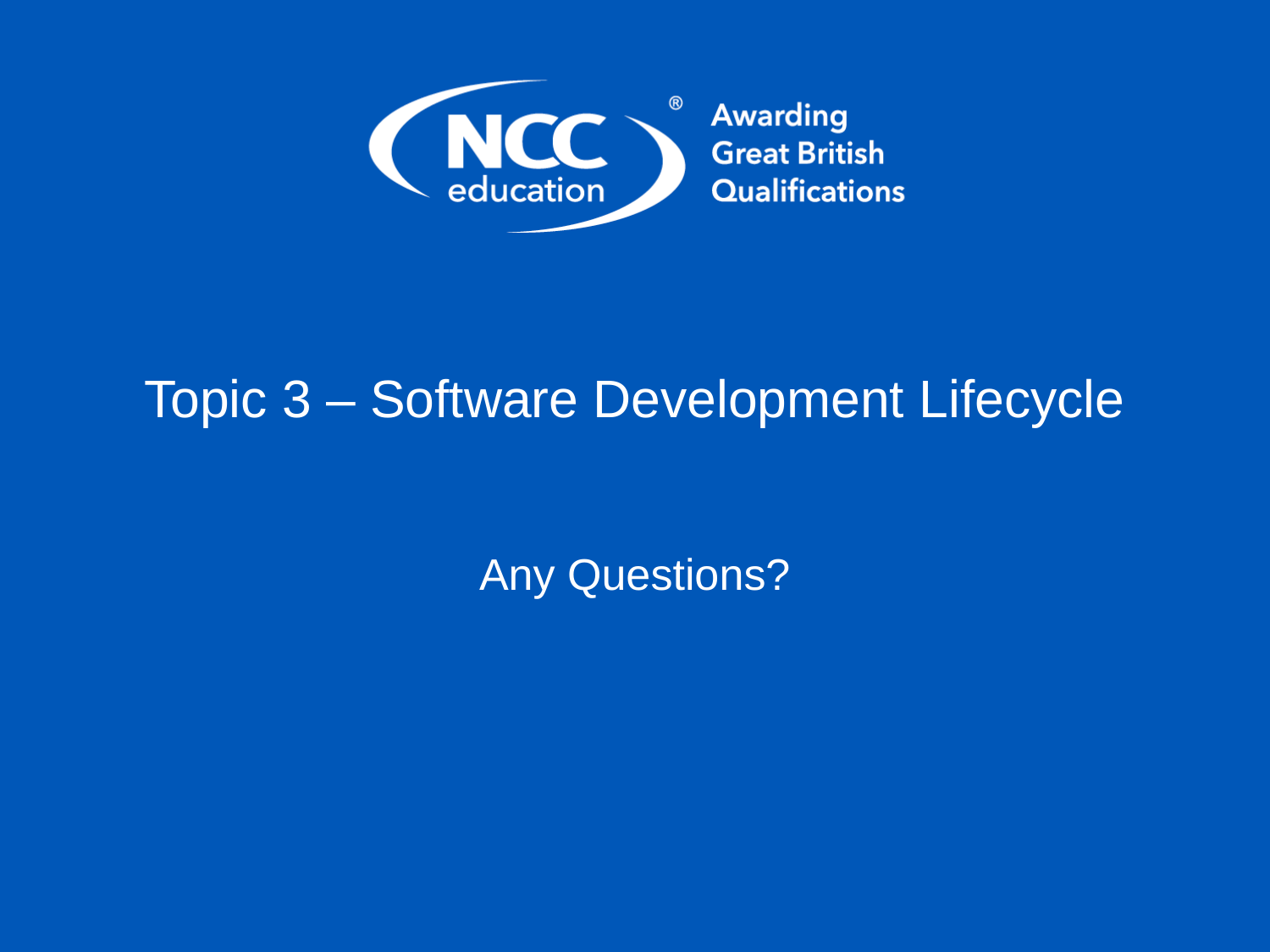

# Topic 3 – Software Development Lifecycle
Any Questions?